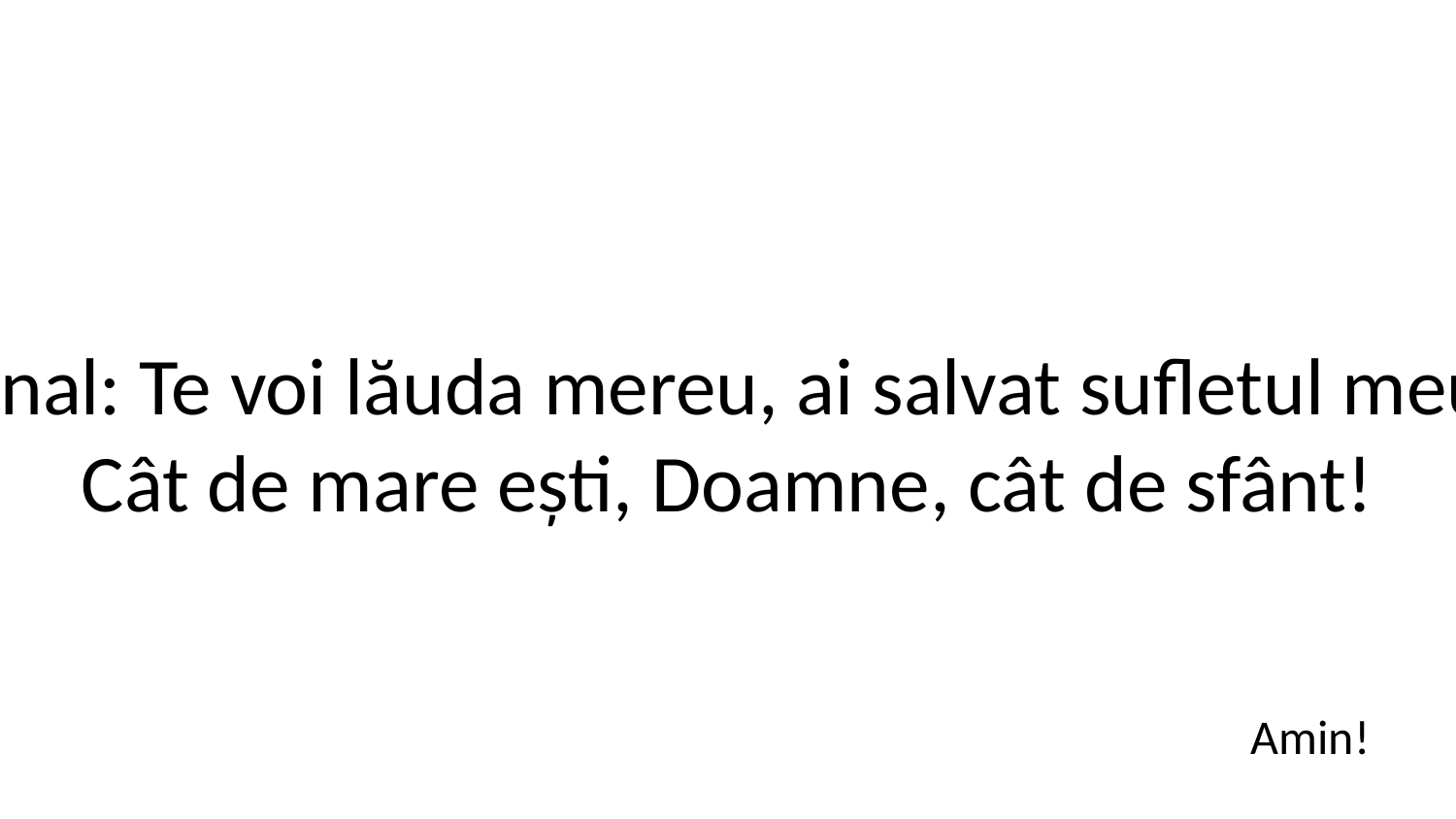

Final: Te voi lăuda mereu, ai salvat sufletul meu,
Cât de mare ești, Doamne, cât de sfânt!

Amin!